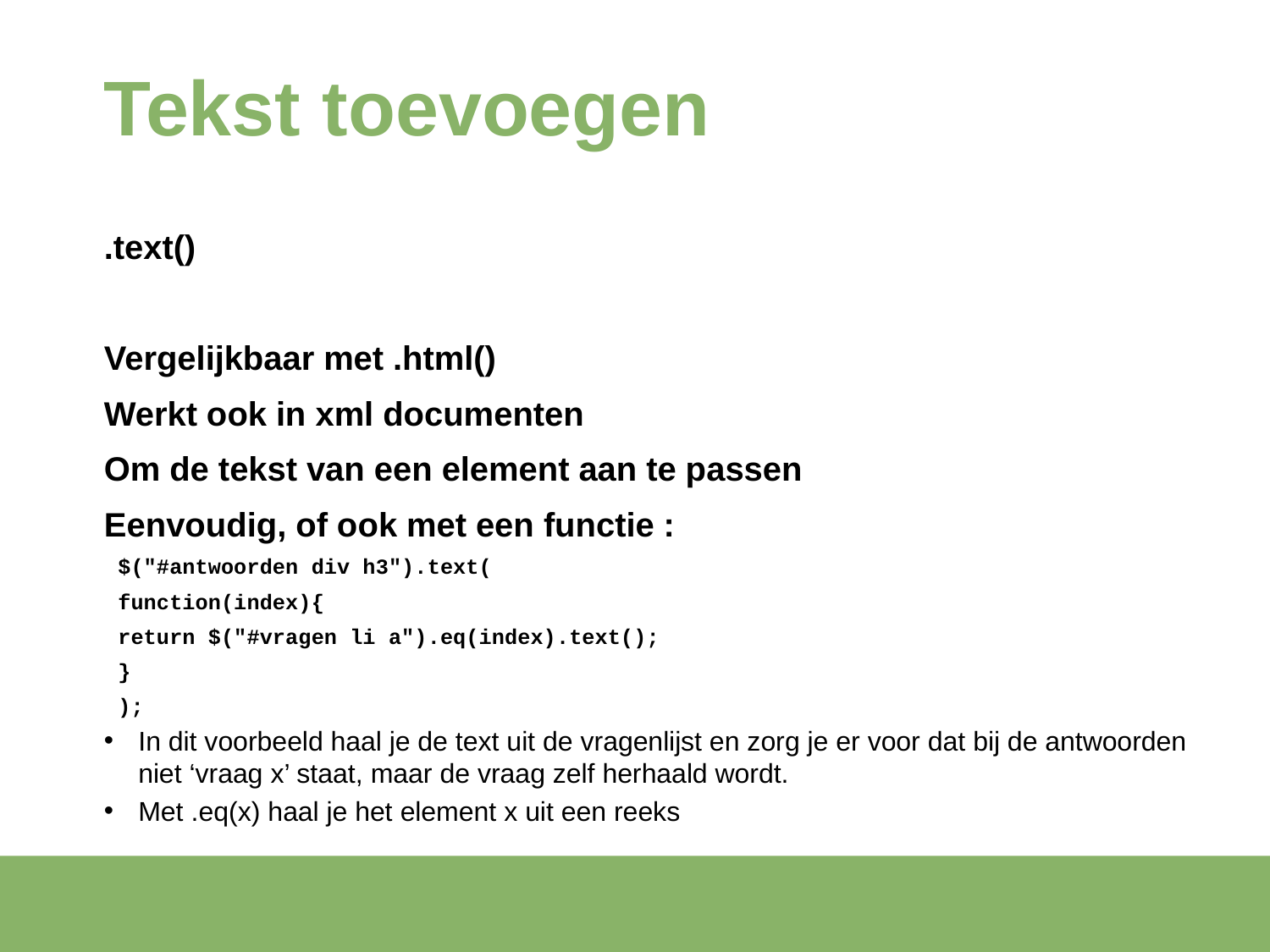

# Tekst toevoegen
.text()

Vergelijkbaar met .html()
Werkt ook in xml documenten
Om de tekst van een element aan te passen
Eenvoudig, of ook met een functie :
$("#antwoorden div h3").text(
	function(index){
		return $("#vragen li a").eq(index).text();
	}
);
In dit voorbeeld haal je de text uit de vragenlijst en zorg je er voor dat bij de antwoorden niet ‘vraag x’ staat, maar de vraag zelf herhaald wordt.
Met .eq(x) haal je het element x uit een reeks